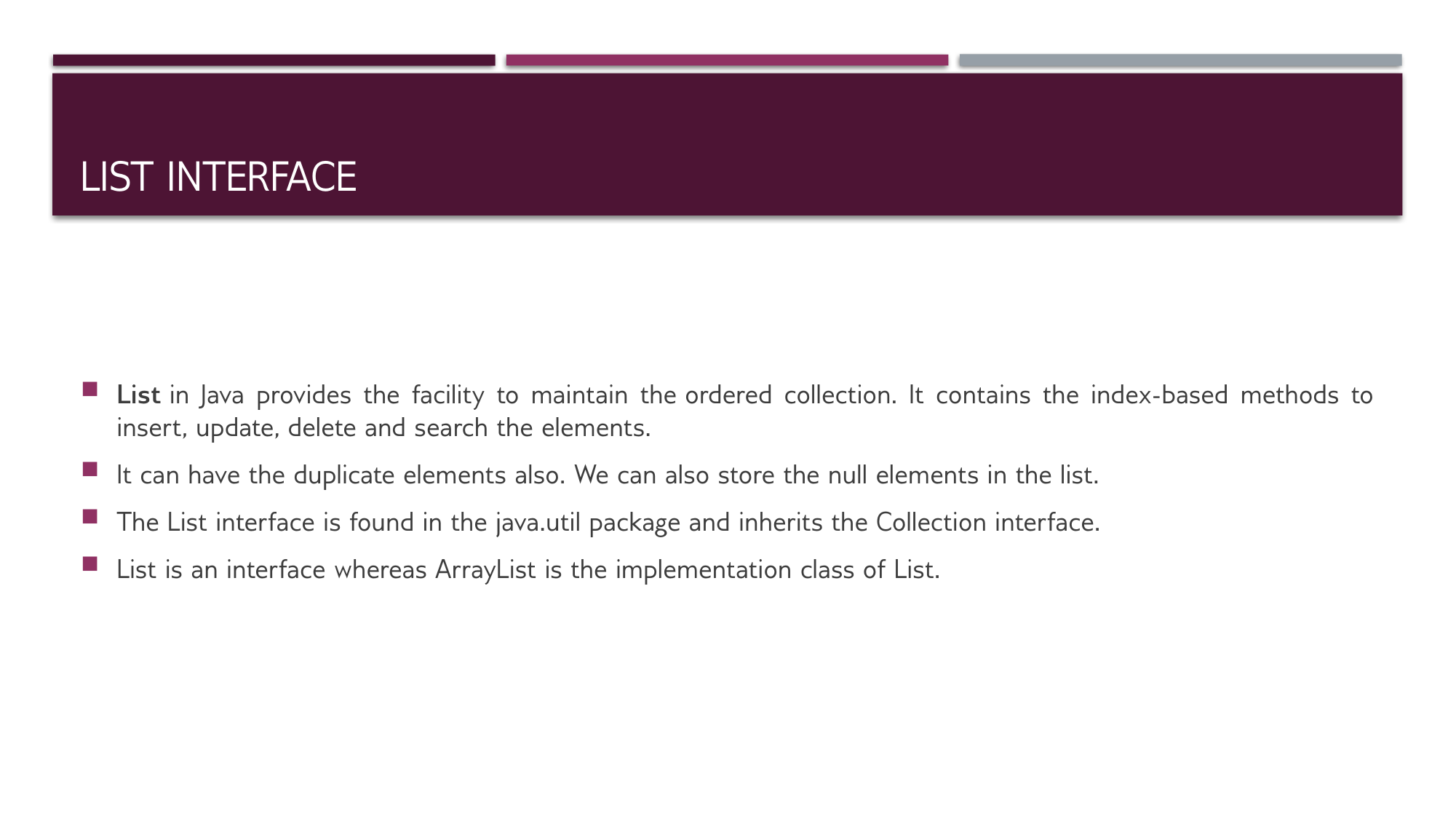

# LIST INTERFACE

List in Java provides the facility to maintain the ordered collection. It contains the index-based methods to insert, update, delete and search the elements.
It can have the duplicate elements also. We can also store the null elements in the list.
The List interface is found in the java.util package and inherits the Collection interface.
List is an interface whereas ArrayList is the implementation class of List.